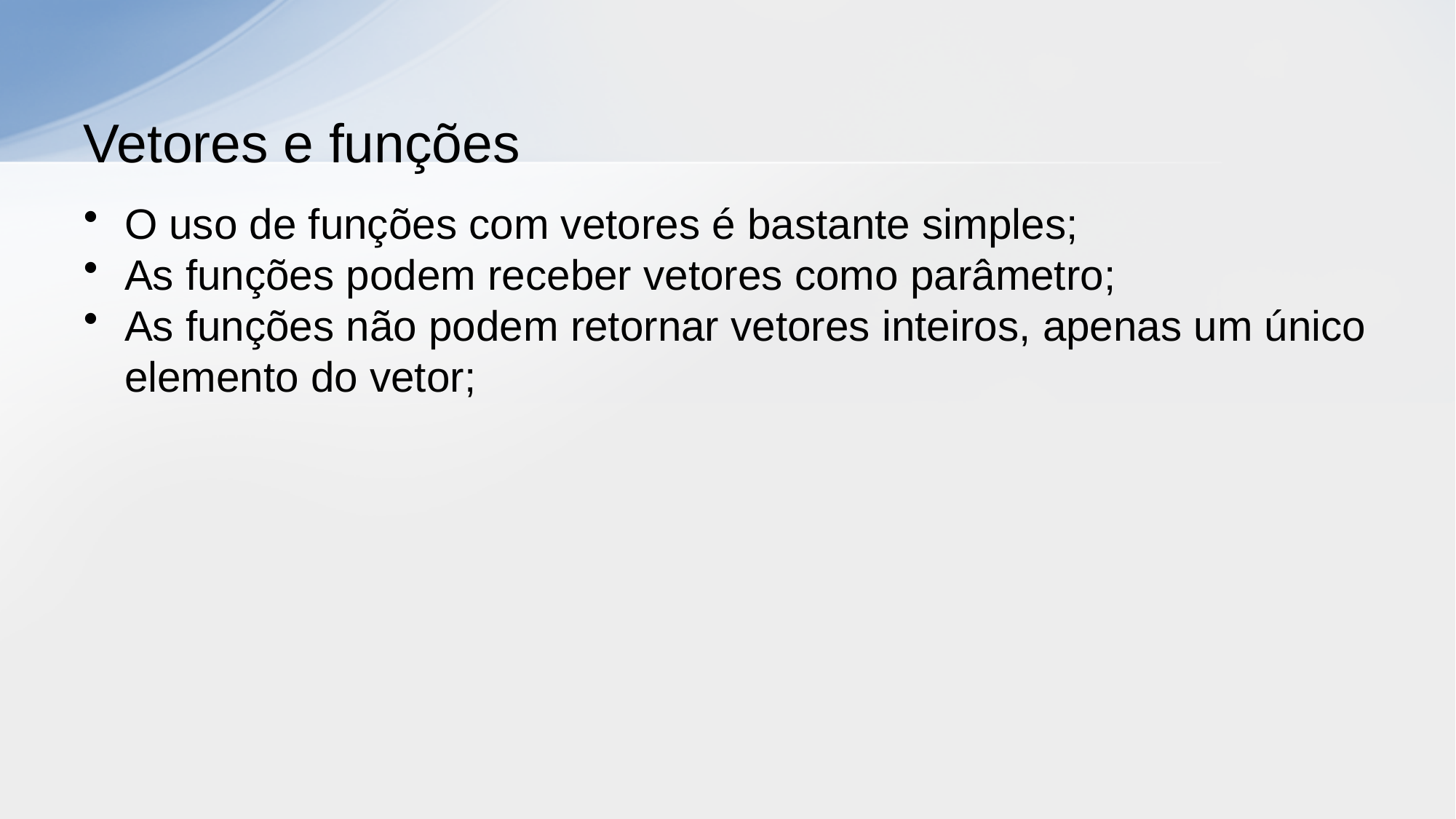

# Vetores e funções
O uso de funções com vetores é bastante simples;
As funções podem receber vetores como parâmetro;
As funções não podem retornar vetores inteiros, apenas um único elemento do vetor;